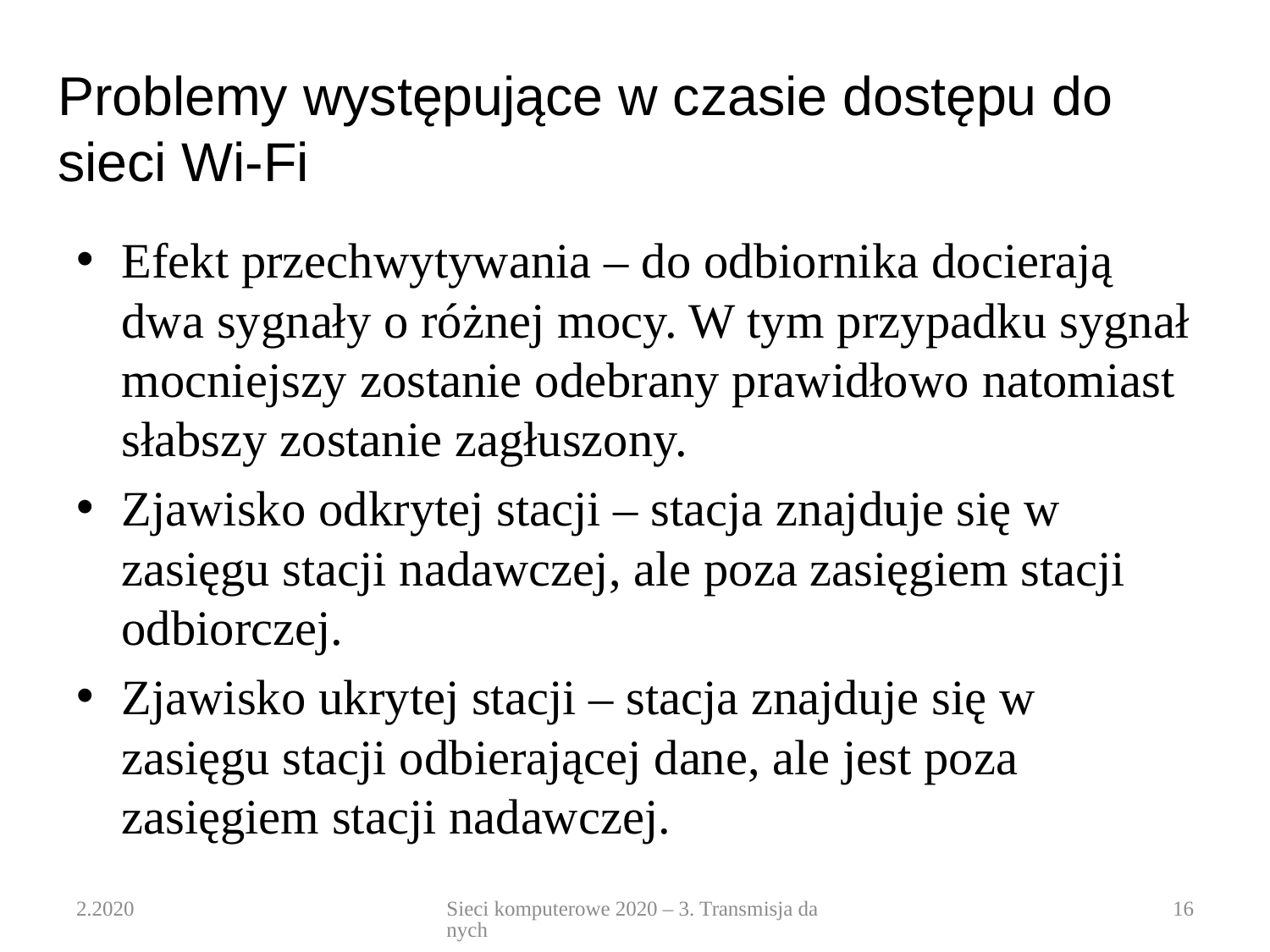

# Problemy występujące w czasie dostępu do sieci Wi-Fi
Efekt przechwytywania – do odbiornika docierają dwa sygnały o różnej mocy. W tym przypadku sygnał mocniejszy zostanie odebrany prawidłowo natomiast słabszy zostanie zagłuszony.
Zjawisko odkrytej stacji – stacja znajduje się w zasięgu stacji nadawczej, ale poza zasięgiem stacji odbiorczej.
Zjawisko ukrytej stacji – stacja znajduje się w zasięgu stacji odbierającej dane, ale jest poza zasięgiem stacji nadawczej.

2.2020
Sieci komputerowe 2020 – 3. Transmisja danych
16